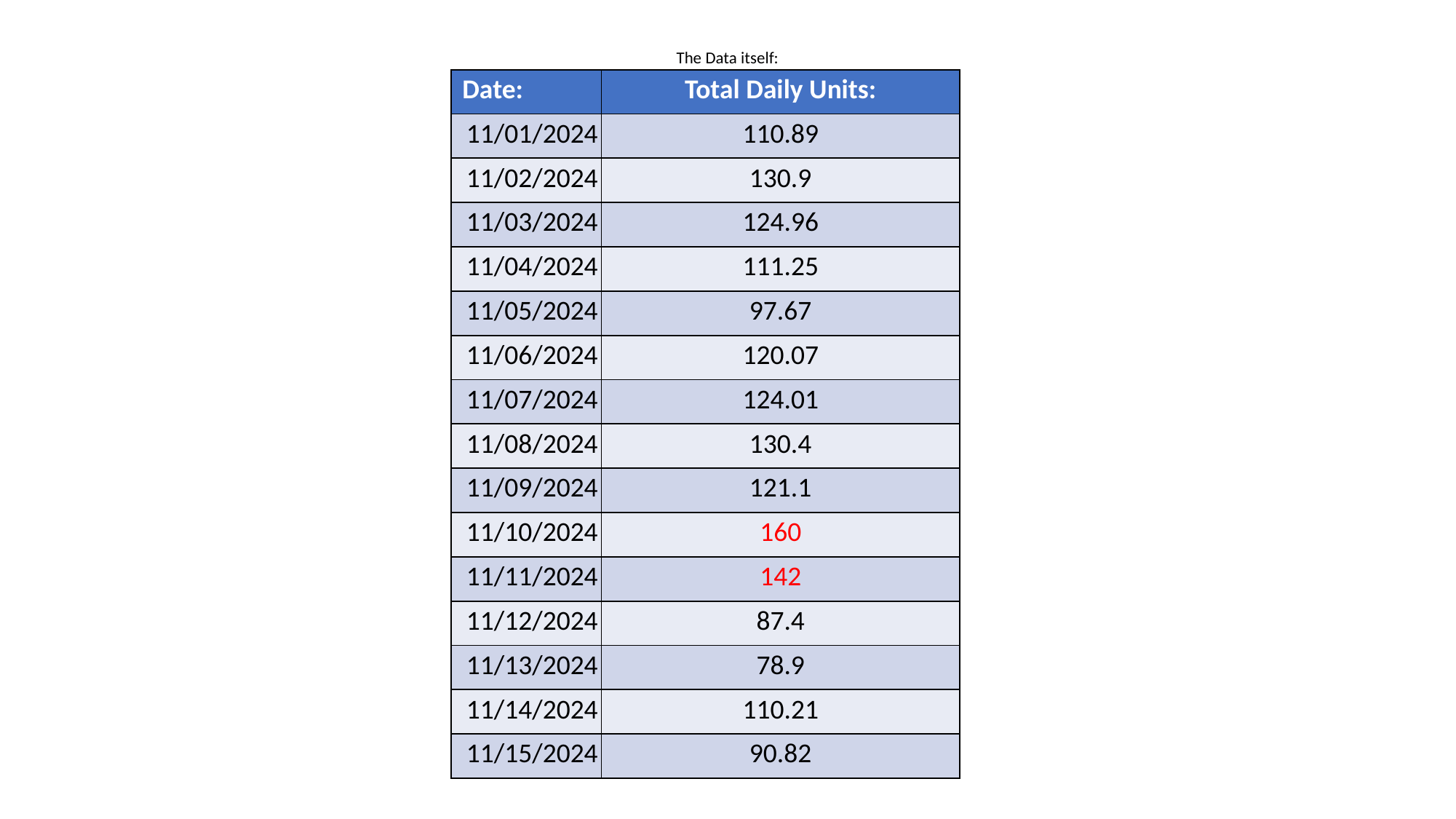

# The Data itself:
| Date: | Total Daily Units: |
| --- | --- |
| 11/01/2024 | 110.89 |
| 11/02/2024 | 130.9 |
| 11/03/2024 | 124.96 |
| 11/04/2024 | 111.25 |
| 11/05/2024 | 97.67 |
| 11/06/2024 | 120.07 |
| 11/07/2024 | 124.01 |
| 11/08/2024 | 130.4 |
| 11/09/2024 | 121.1 |
| 11/10/2024 | 160 |
| 11/11/2024 | 142 |
| 11/12/2024 | 87.4 |
| 11/13/2024 | 78.9 |
| 11/14/2024 | 110.21 |
| 11/15/2024 | 90.82 |